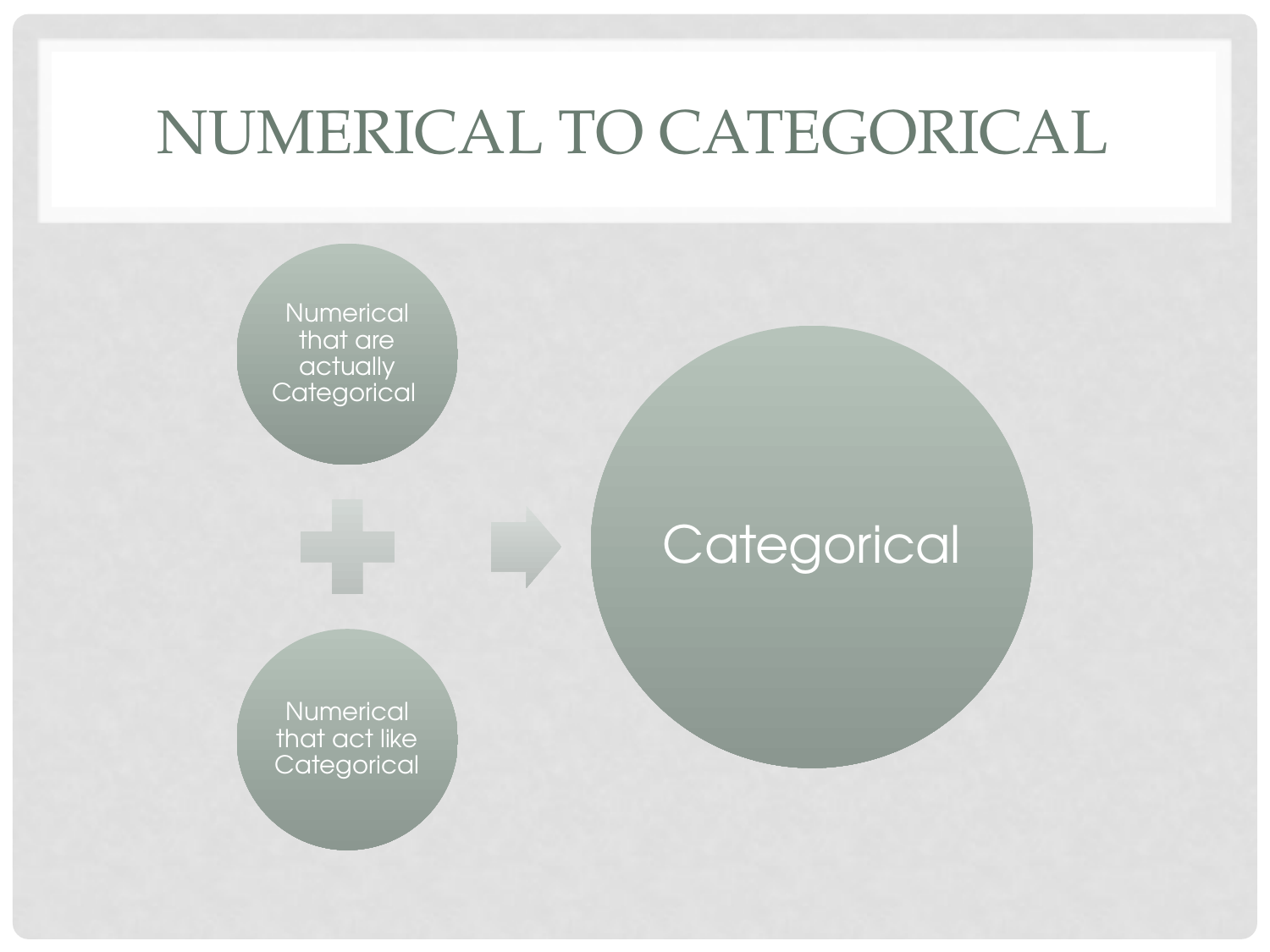

# Numerical to Categorical
Numerical that are actually Categorical

Numerical that act like Categorical

Categorical